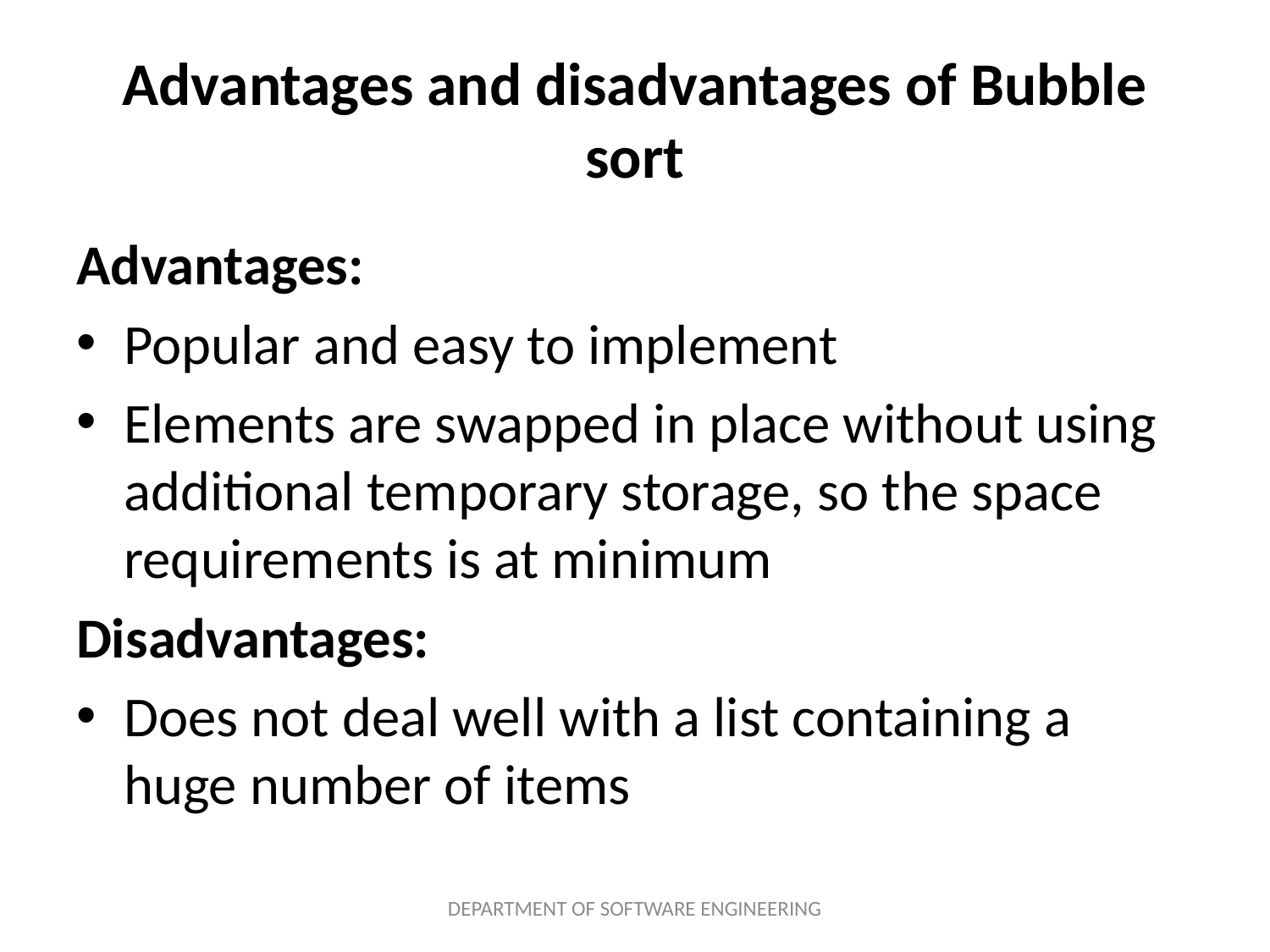

# Advantages and disadvantages of Bubble sort
Advantages:
Popular and easy to implement
Elements are swapped in place without using additional temporary storage, so the space requirements is at minimum
Disadvantages:
Does not deal well with a list containing a huge number of items
DEPARTMENT OF SOFTWARE ENGINEERING